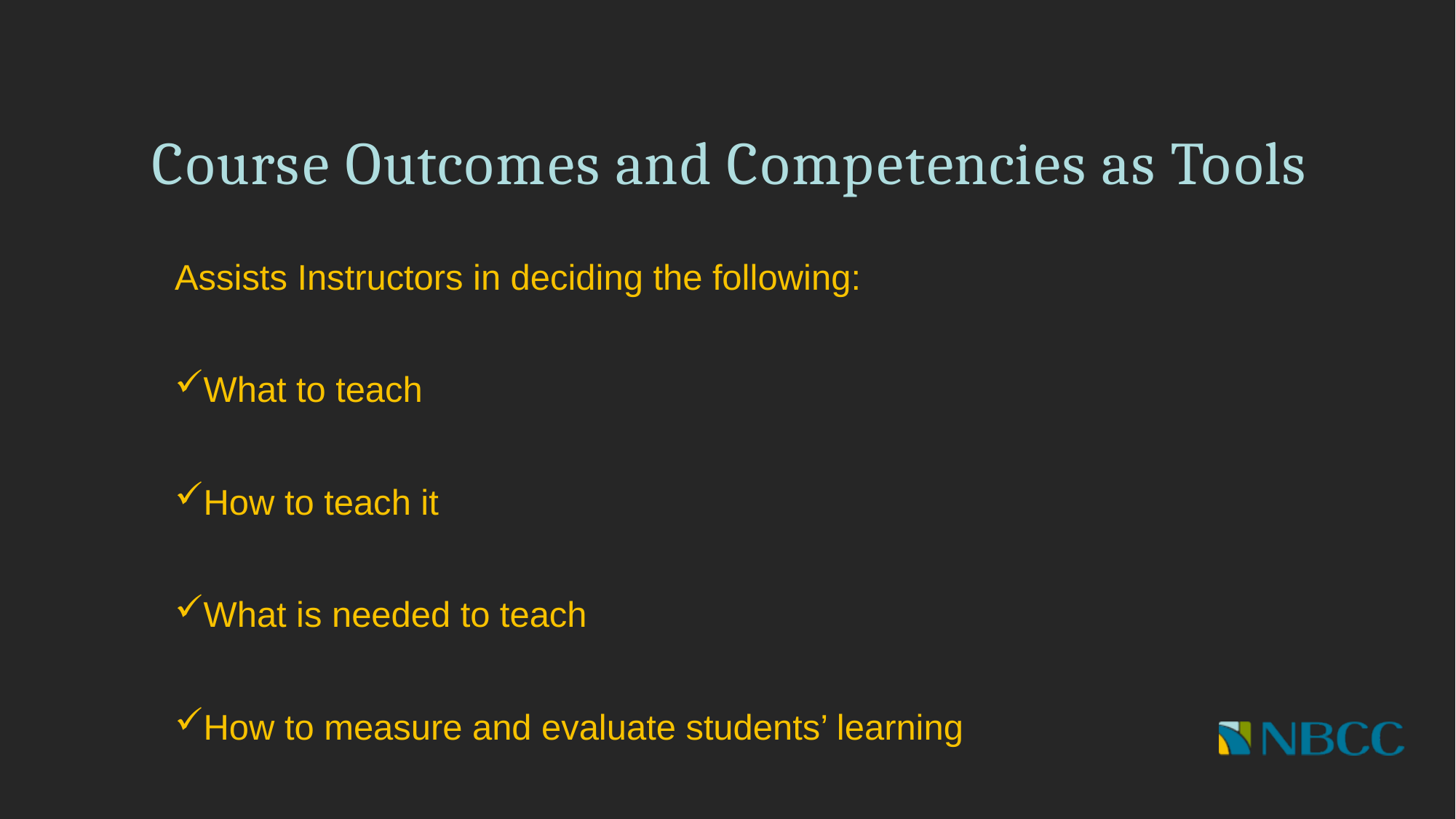

# Course Outcomes and Competencies as Tools
Assists Instructors in deciding the following:

What to teach

How to teach it

What is needed to teach

How to measure and evaluate students’ learning